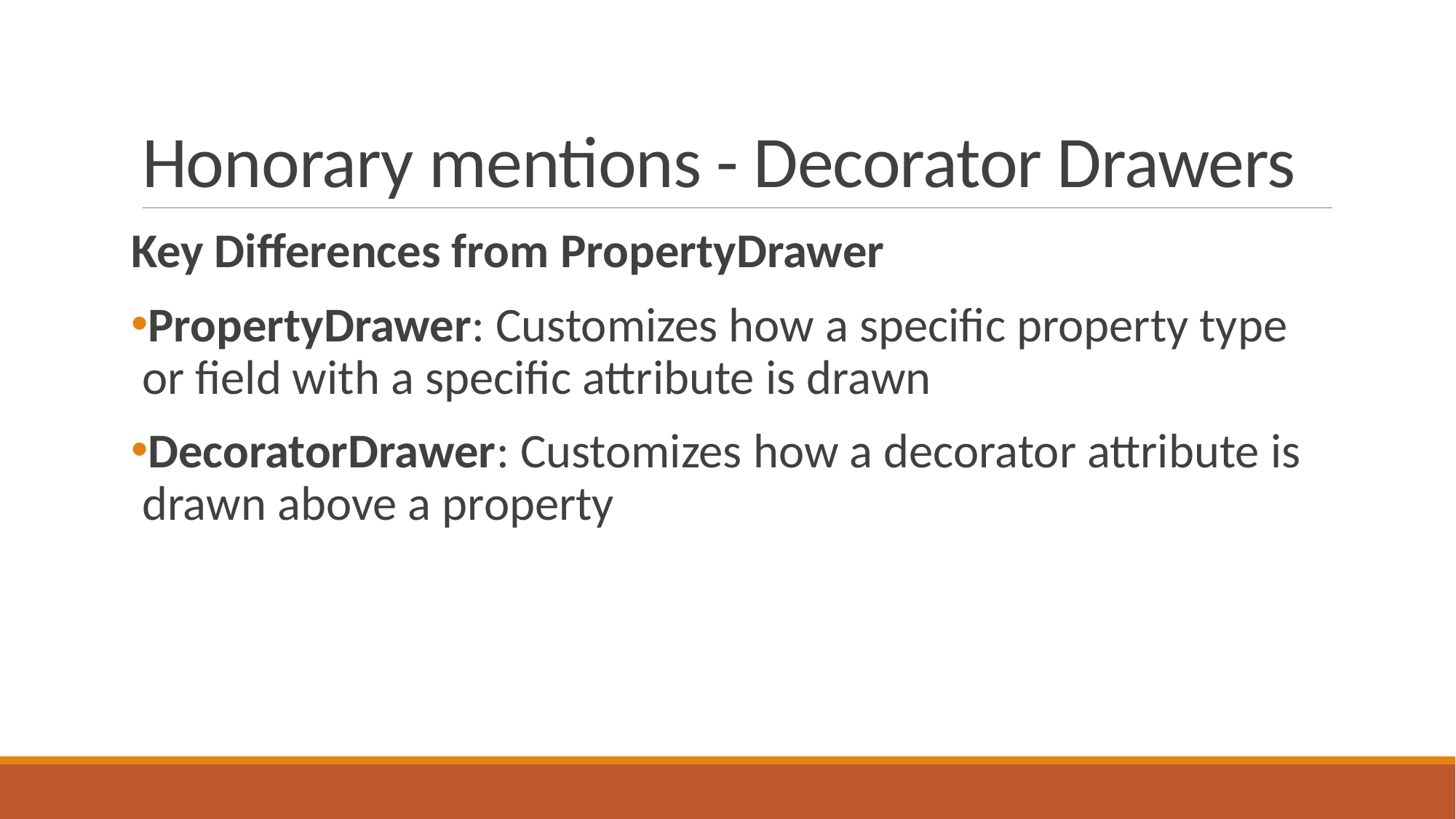

# Honorary mentions - Decorator Drawers
Key Differences from PropertyDrawer
PropertyDrawer: Customizes how a specific property type or field with a specific attribute is drawn
DecoratorDrawer: Customizes how a decorator attribute is drawn above a property